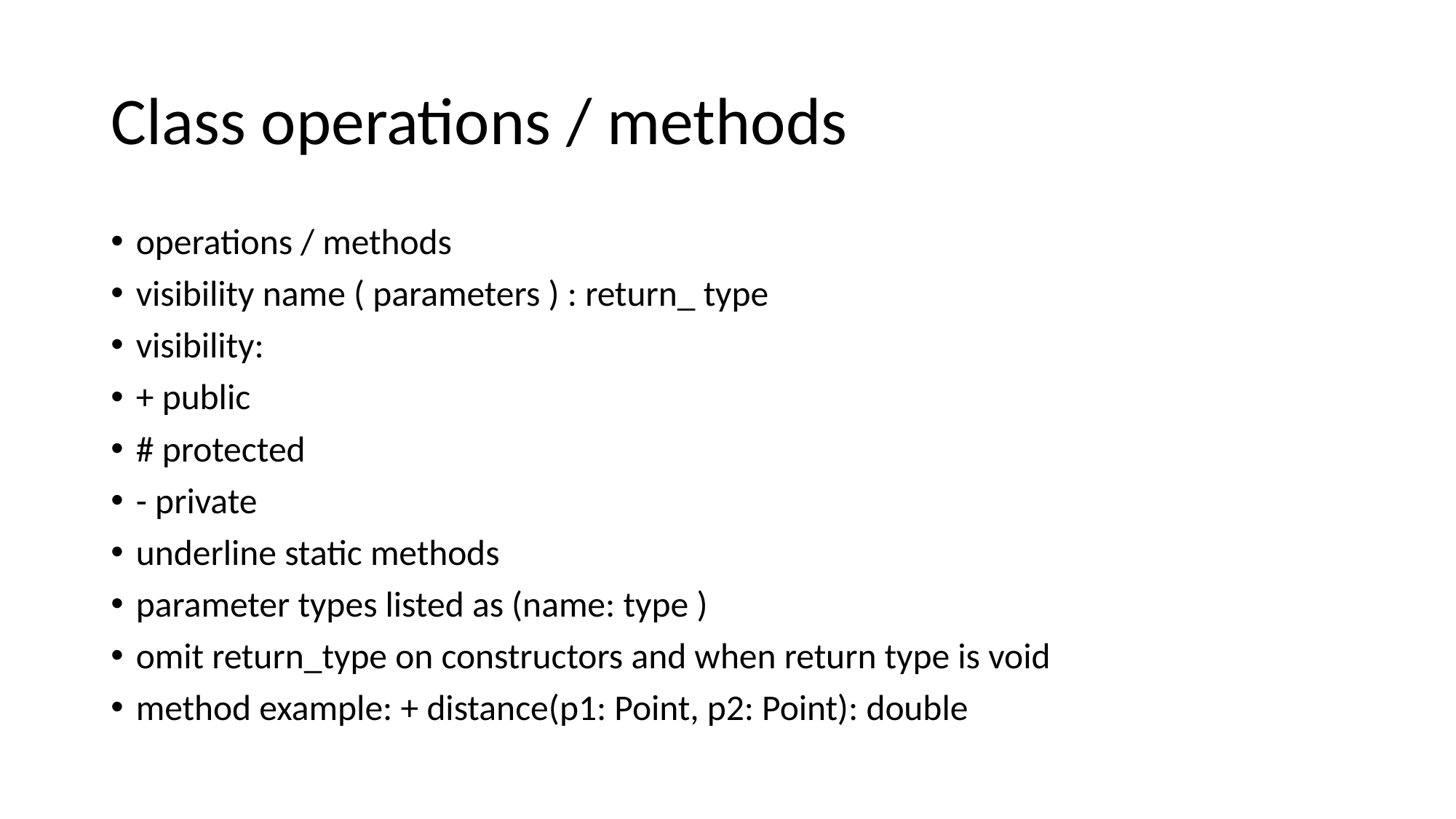

# Class operations / methods
operations / methods
visibility name ( parameters ) : return_ type
visibility:
+ public
# protected
- private
underline static methods
parameter types listed as (name: type )
omit return_type on constructors and when return type is void
method example: + distance(p1: Point, p2: Point): double